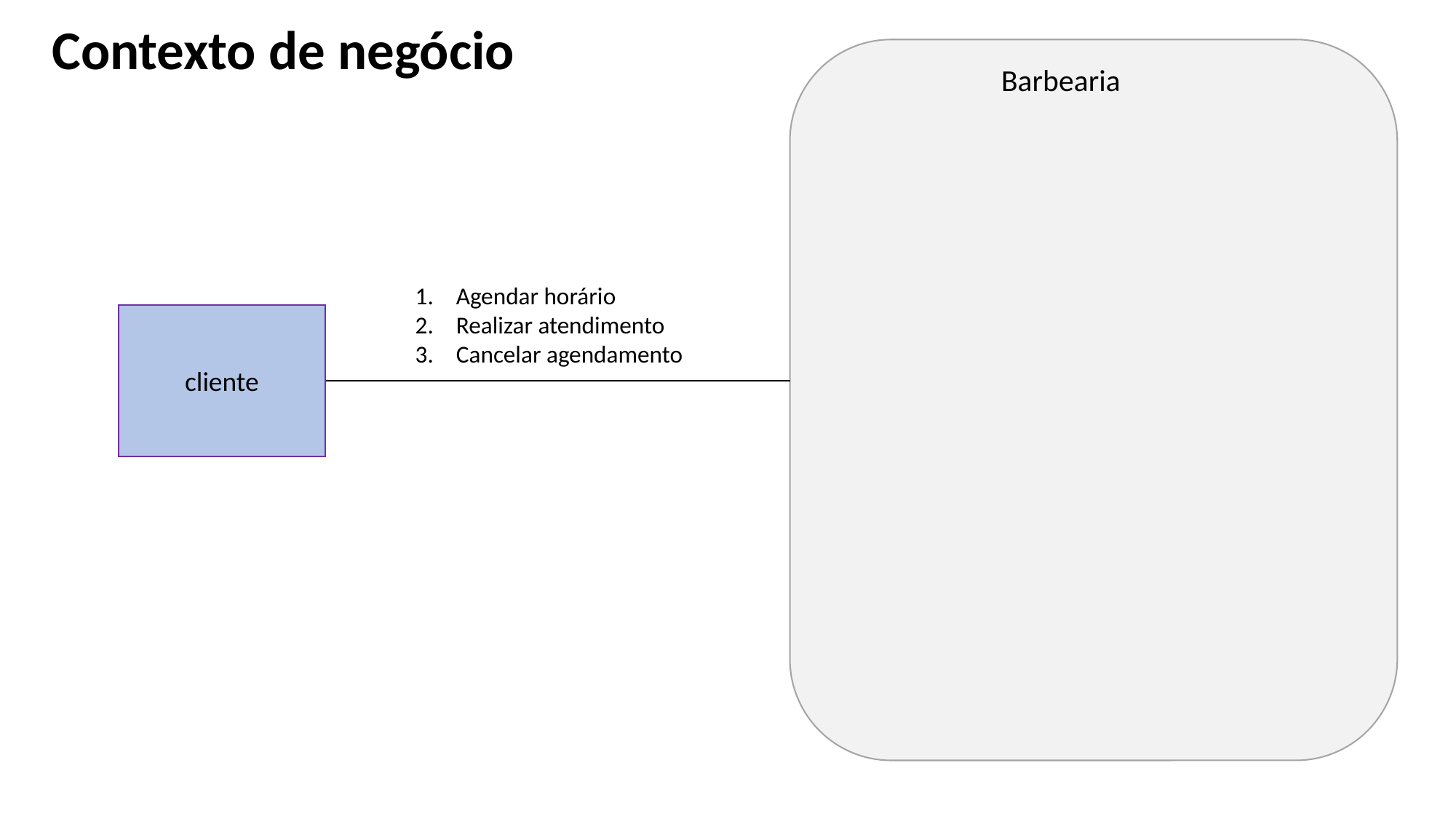

Contexto de negócio

Barbearia
Agendar horário
Realizar atendimento
Cancelar agendamento

cliente